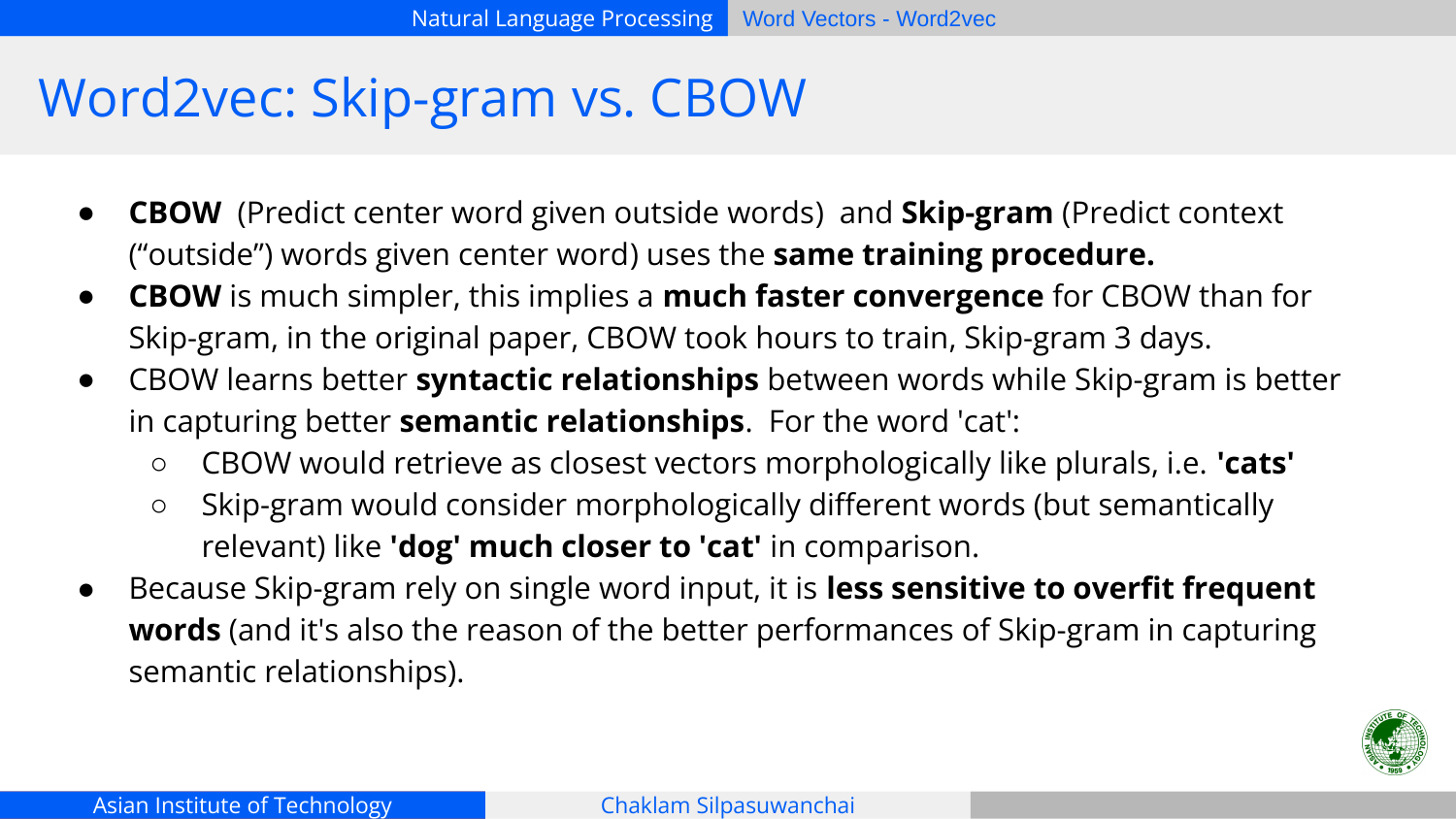

# Word2vec: Skip-gram vs. CBOW
CBOW  (Predict center word given outside words)  and Skip-gram (Predict context (“outside”) words given center word) uses the same training procedure.
CBOW is much simpler, this implies a much faster convergence for CBOW than for Skip-gram, in the original paper, CBOW took hours to train, Skip-gram 3 days.
CBOW learns better syntactic relationships between words while Skip-gram is better in capturing better semantic relationships.  For the word 'cat':
CBOW would retrieve as closest vectors morphologically like plurals, i.e. 'cats'
Skip-gram would consider morphologically different words (but semantically relevant) like 'dog' much closer to 'cat' in comparison.
Because Skip-gram rely on single word input, it is less sensitive to overfit frequent words (and it's also the reason of the better performances of Skip-gram in capturing semantic relationships).